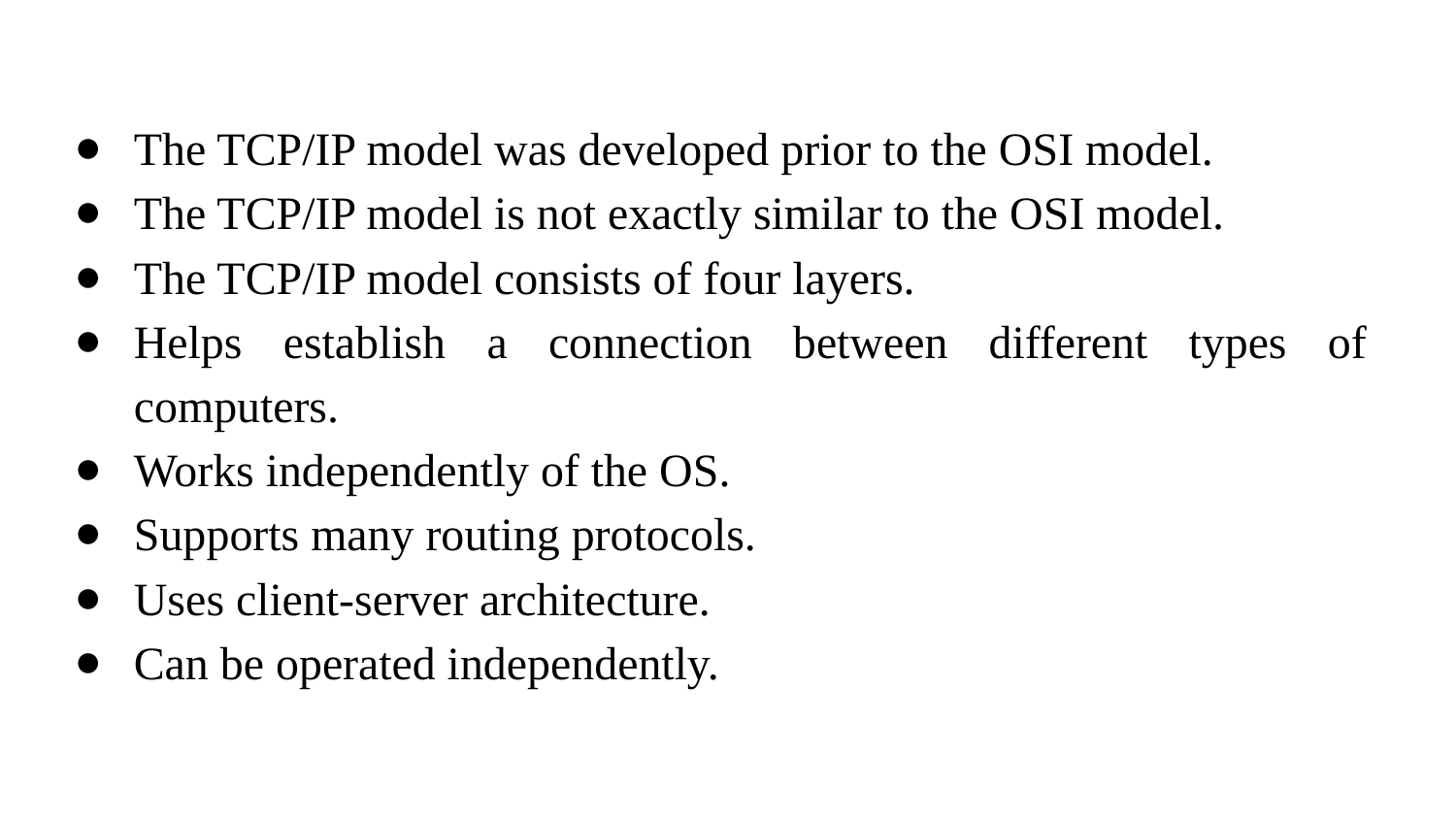

The TCP/IP model was developed prior to the OSI model.
The TCP/IP model is not exactly similar to the OSI model.
The TCP/IP model consists of four layers.
Helps establish a connection between different types of computers.
Works independently of the OS.
Supports many routing protocols.
Uses client-server architecture.
Can be operated independently.